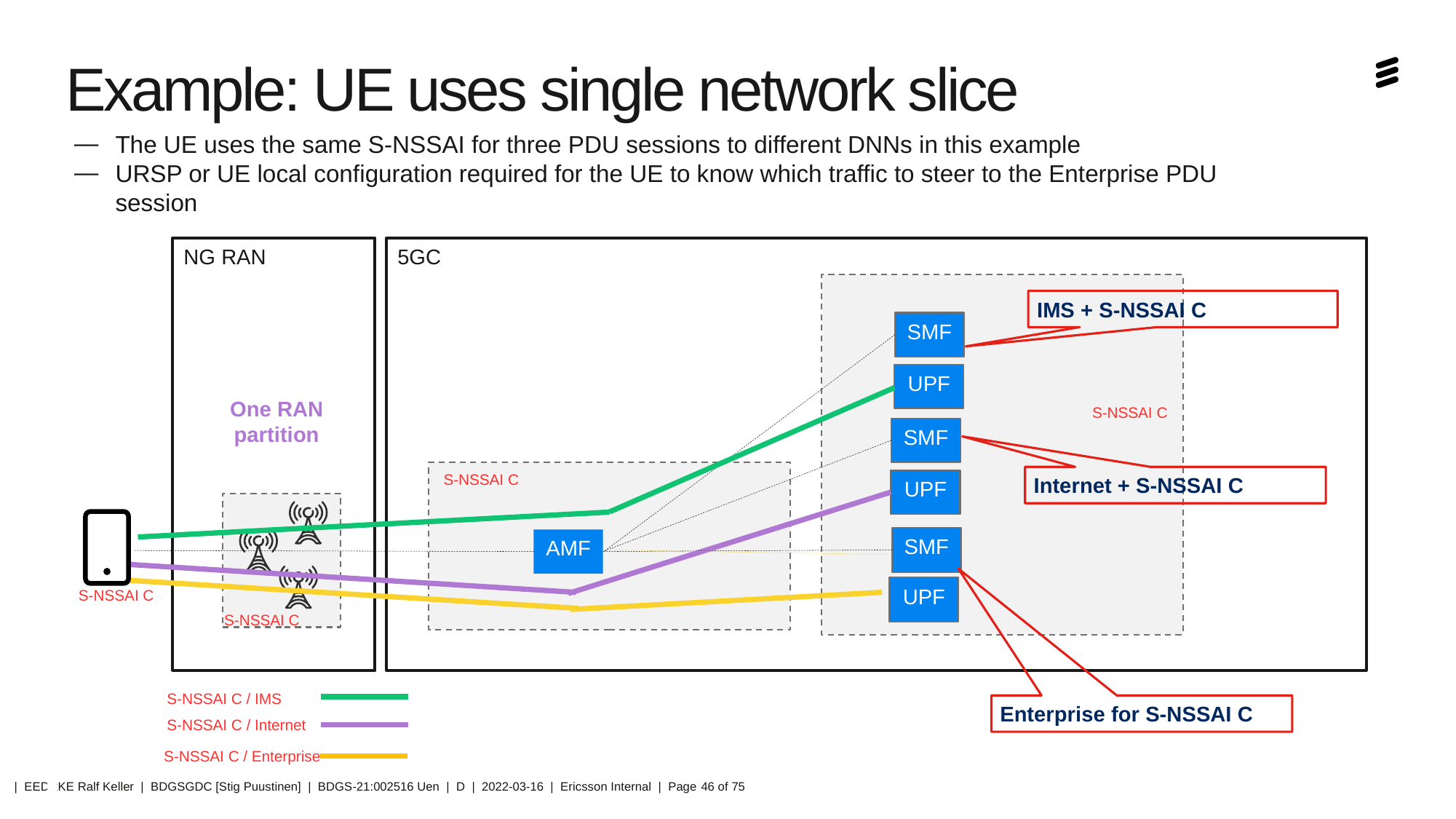

# Example: UE uses single network slice
The UE uses the same S-NSSAI for three PDU sessions to different DNNs in this example
URSP or UE local configuration required for the UE to know which traffic to steer to the Enterprise PDU session
5GC
NG RAN

IMS + S-NSSAI C
SMF
UPF
One RAN partition
S-NSSAI C
SMF

S-NSSAI C
Internet + S-NSSAI C
UPF

SMF

AMF

UPF
S-NSSAI C
S-NSSAI C
S-NSSAI C / IMS
Enterprise for S-NSSAI C
S-NSSAI C / Internet
S-NSSAI C / Enterprise